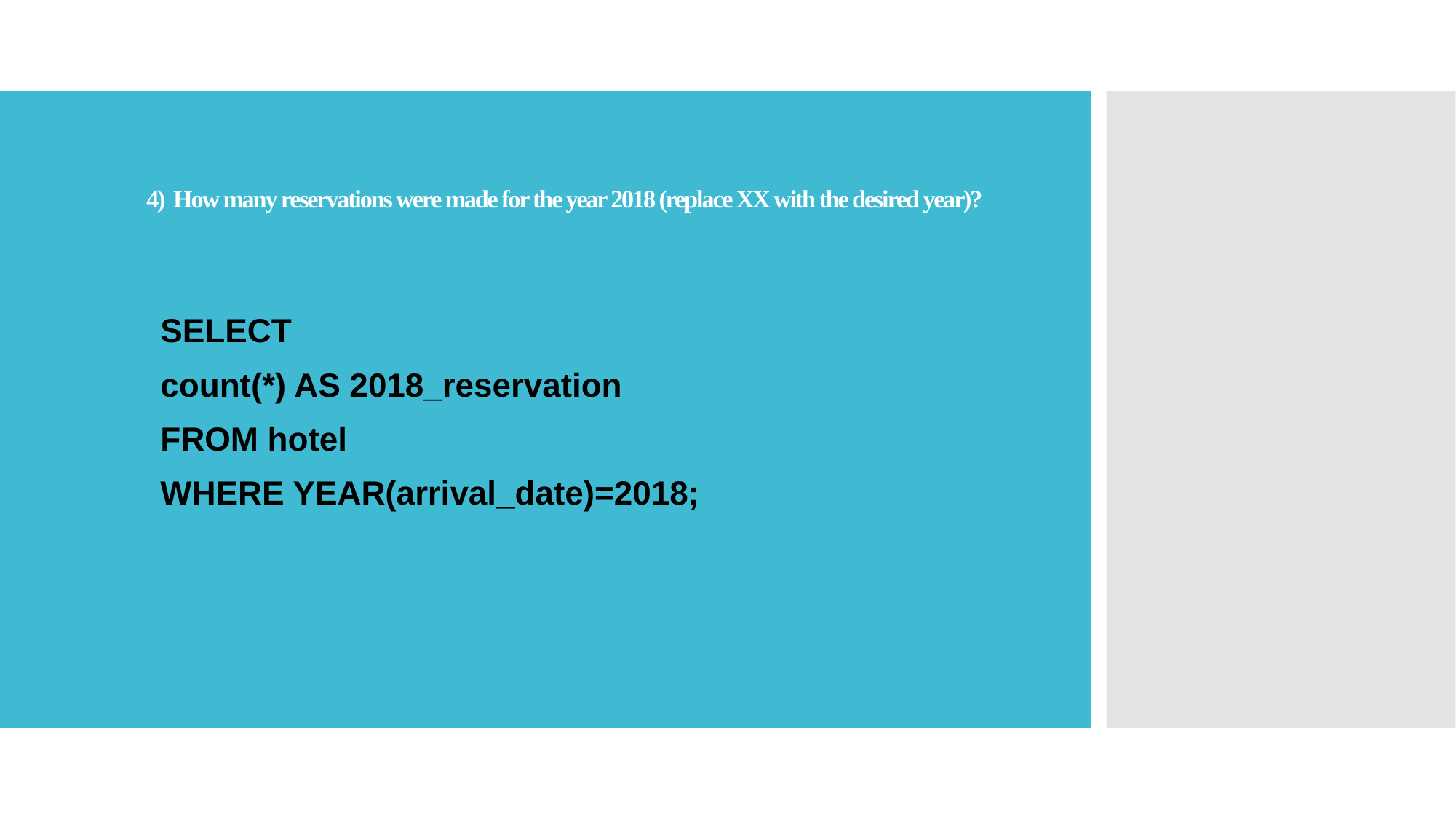

# 4)  How many reservations were made for the year 2018 (replace XX with the desired year)?

SELECT
count(*) AS 2018_reservation
FROM hotel
WHERE YEAR(arrival_date)=2018;